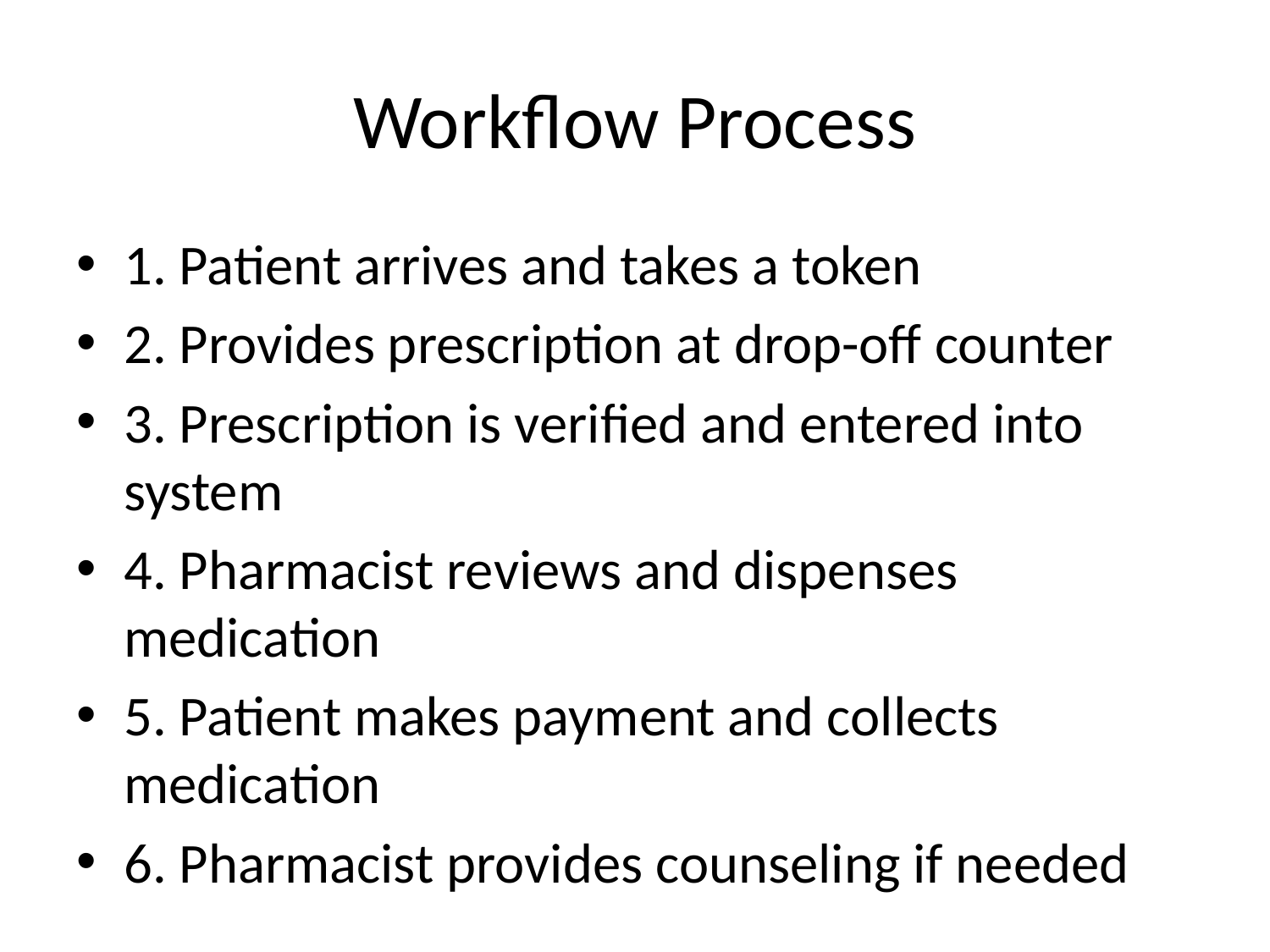

# Workflow Process
1. Patient arrives and takes a token
2. Provides prescription at drop-off counter
3. Prescription is verified and entered into system
4. Pharmacist reviews and dispenses medication
5. Patient makes payment and collects medication
6. Pharmacist provides counseling if needed